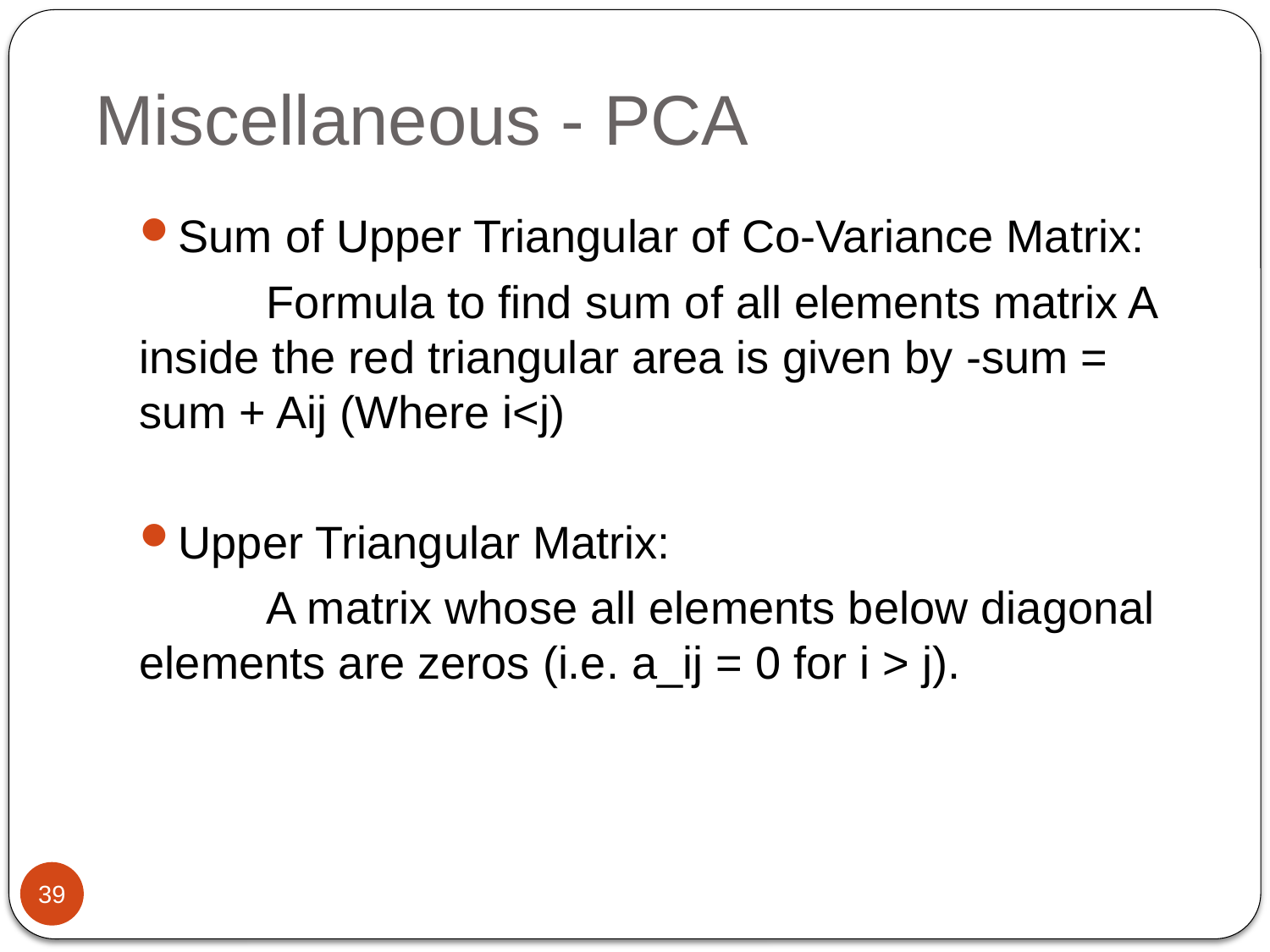

# Miscellaneous - PCA
Sum of Upper Triangular of Co-Variance Matrix:
	Formula to find sum of all elements matrix A inside the red triangular area is given by -sum = sum + Aij (Where i<j)

Upper Triangular Matrix:
	A matrix whose all elements below diagonal elements are zeros (i.e. a_ij = 0 for i > j).
39